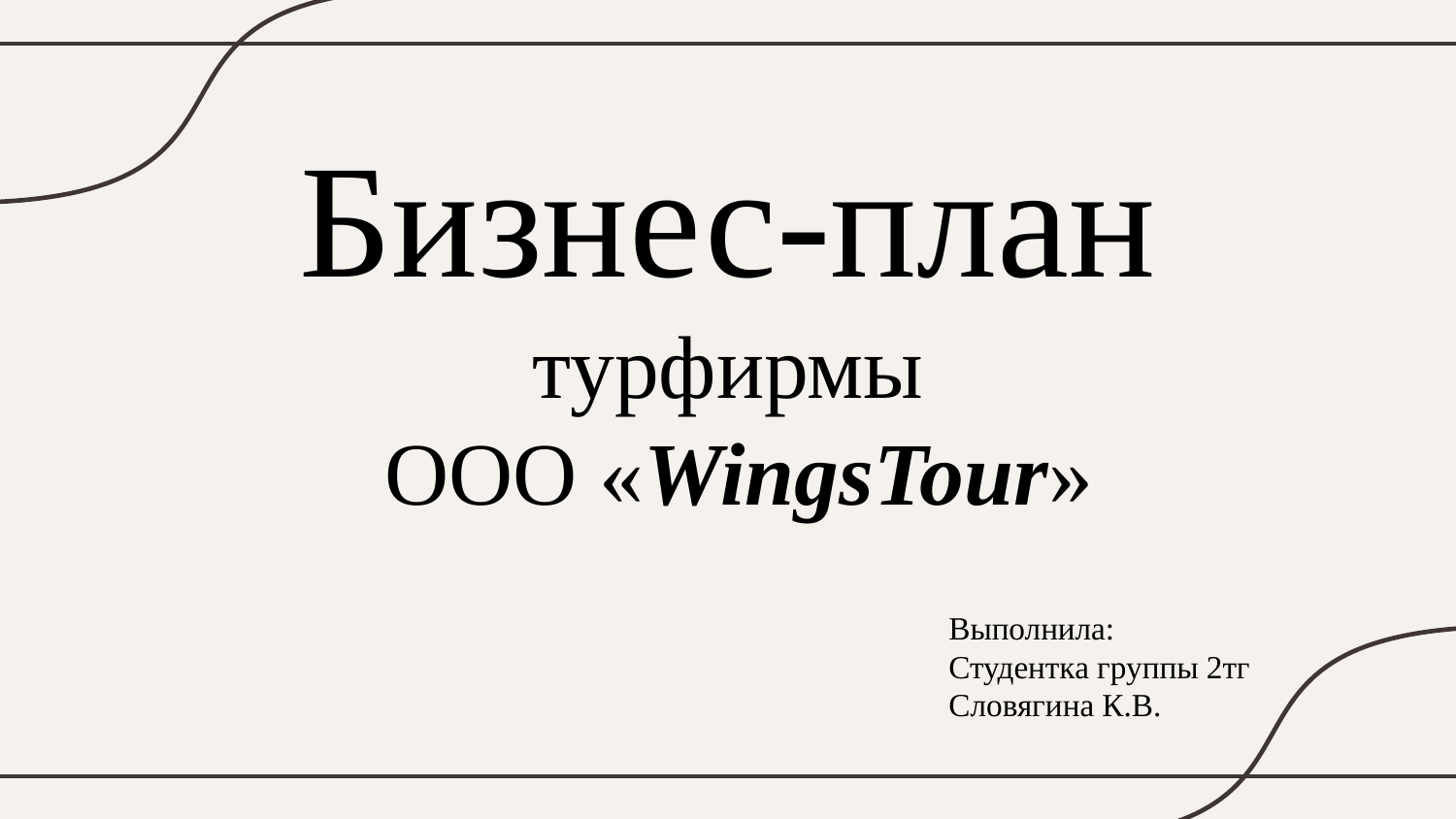

# Бизнес-план турфирмы ООО «WingsTour»
Выполнила:
Студентка группы 2тг
Словягина К.В.